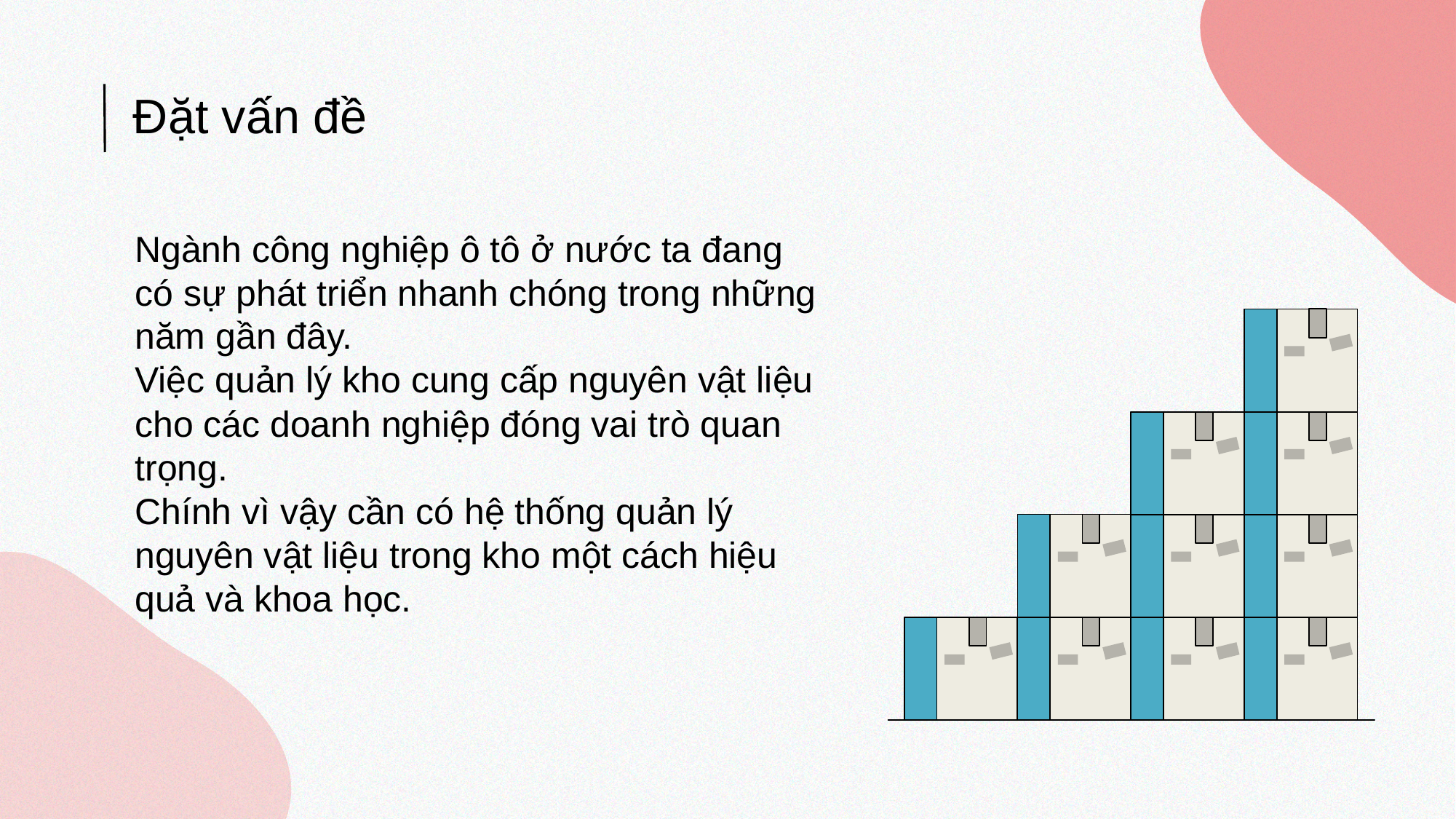

# Đặt vấn đề
Ngành công nghiệp ô tô ở nước ta đang có sự phát triển nhanh chóng trong những năm gần đây.
Việc quản lý kho cung cấp nguyên vật liệu cho các doanh nghiệp đóng vai trò quan trọng.
Chính vì vậy cần có hệ thống quản lý nguyên vật liệu trong kho một cách hiệu quả và khoa học.